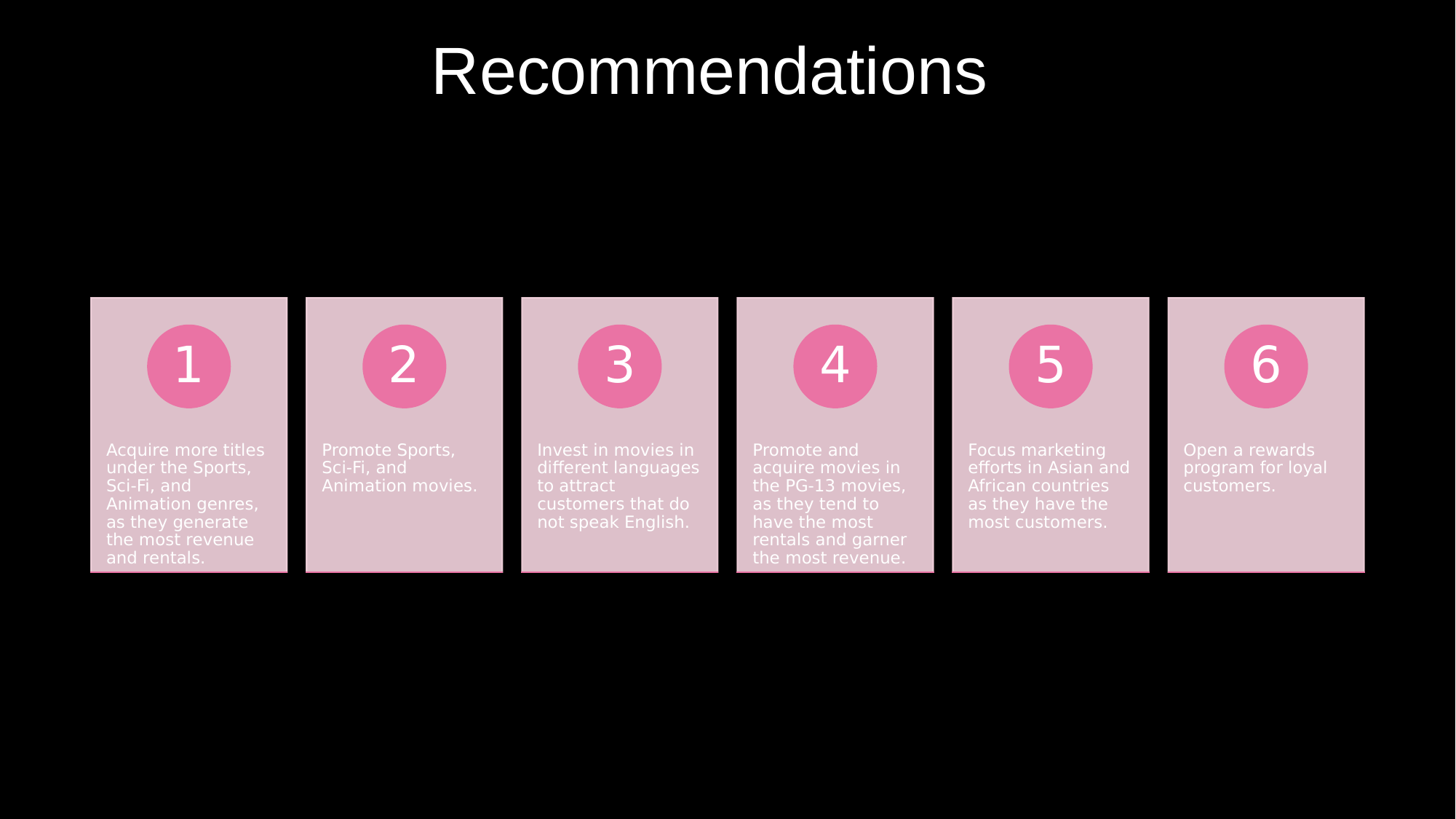

# Recommendations
Acquire more titles under the Sports, Sci-Fi, and Animation genres, as they generate the most revenue and rentals.
1
Promote Sports, Sci-Fi, and Animation movies.
2
Invest in movies in different languages to attract customers that do not speak English.
3
Promote and acquire movies in the PG-13 movies, as they tend to have the most rentals and garner the most revenue.
4
Focus marketing efforts in Asian and African countries as they have the most customers.
5
Open a rewards program for loyal customers.
6